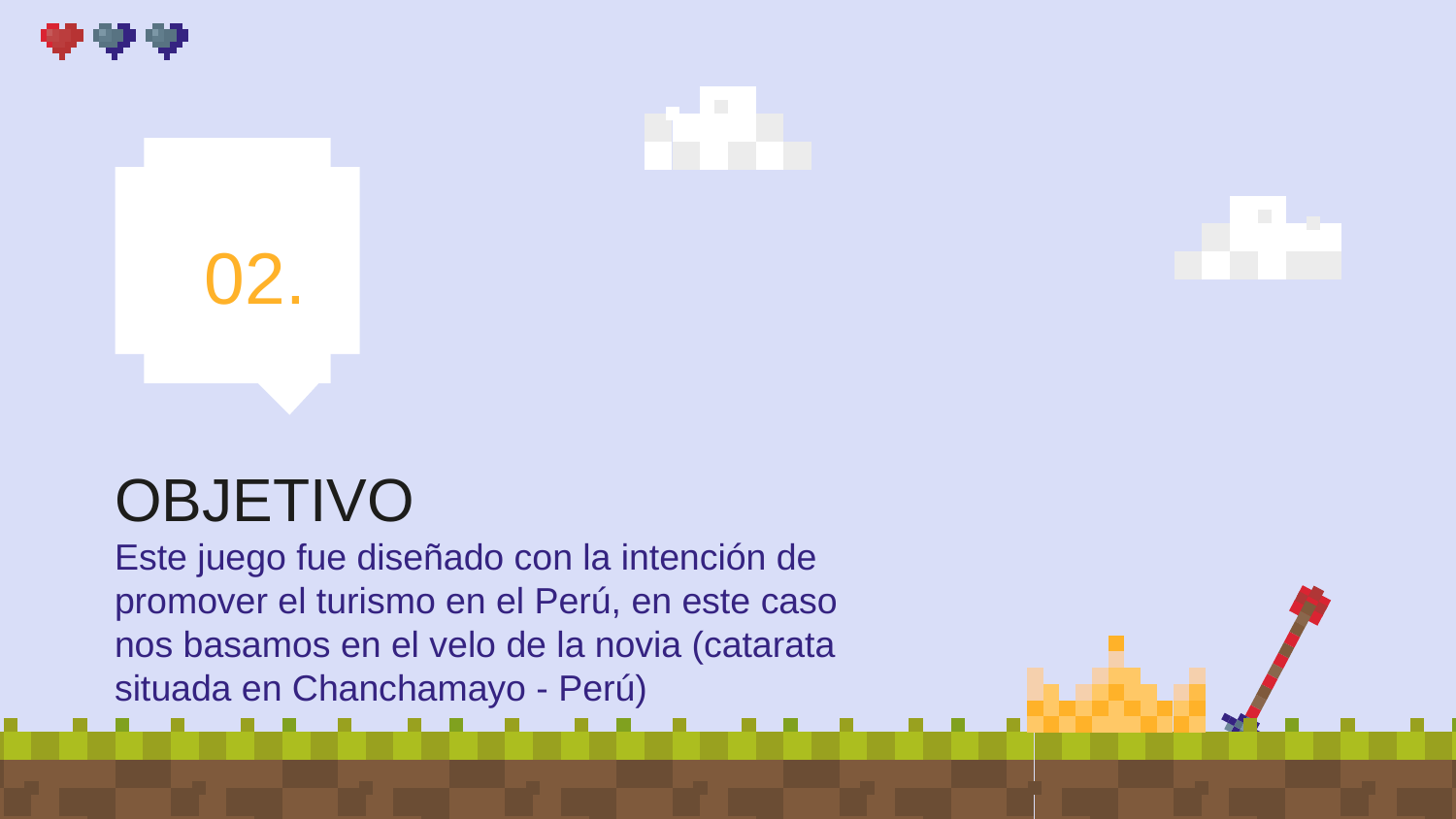

02.
# OBJETIVO
Este juego fue diseñado con la intención de promover el turismo en el Perú, en este caso nos basamos en el velo de la novia (catarata situada en Chanchamayo - Perú)